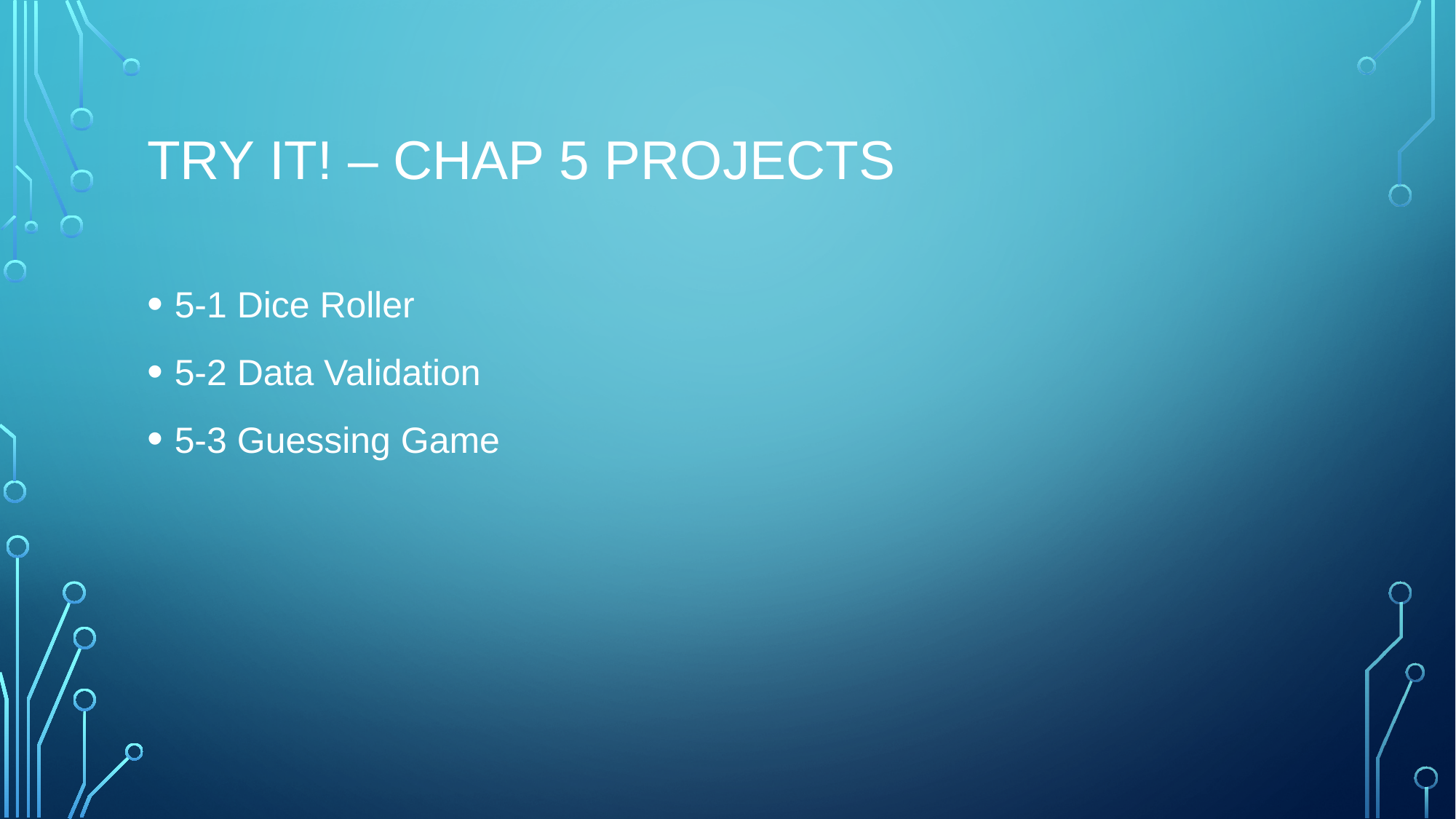

# Try it! – chap 5 projects
5-1 Dice Roller
5-2 Data Validation
5-3 Guessing Game